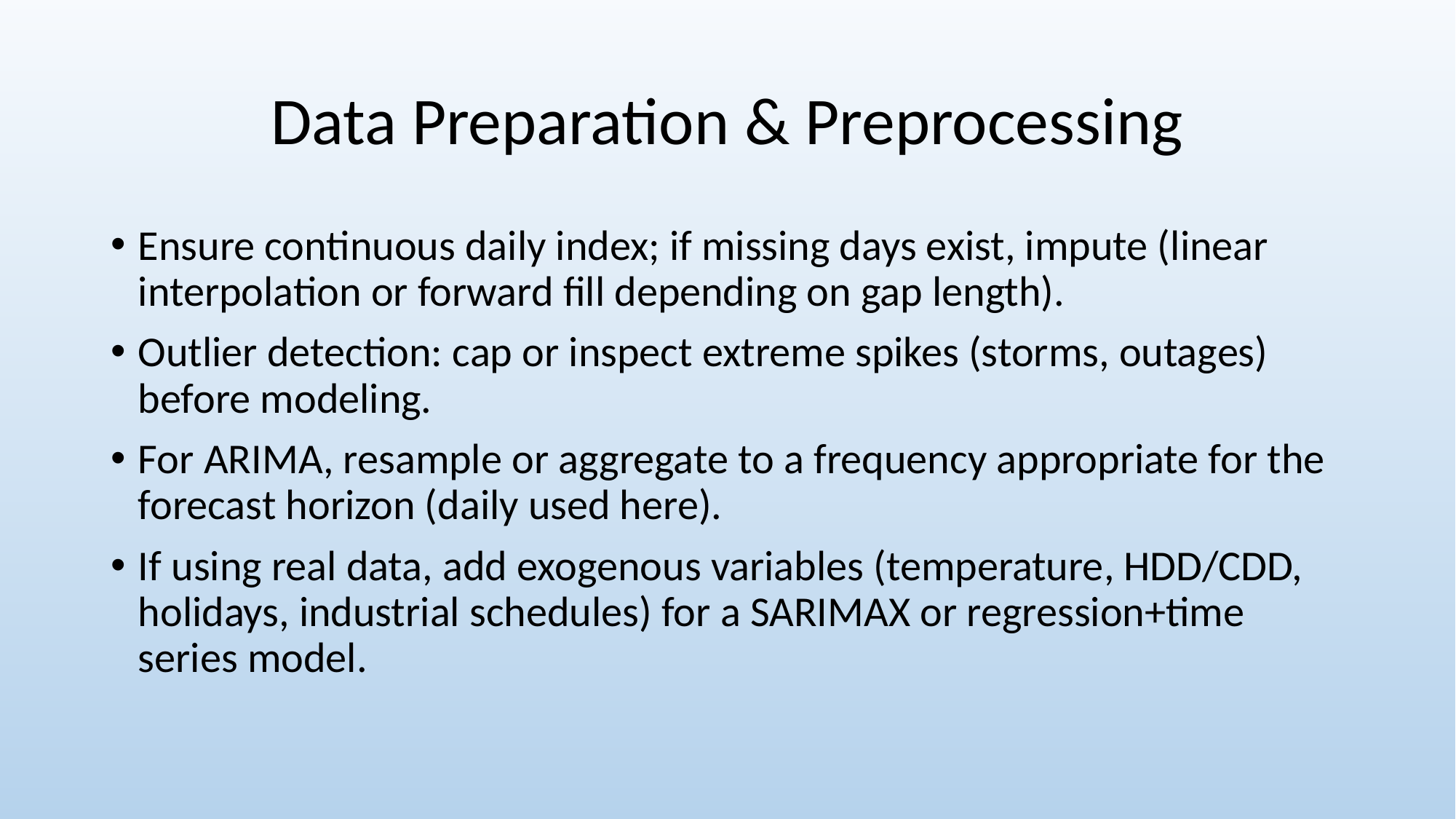

# Data Preparation & Preprocessing
Ensure continuous daily index; if missing days exist, impute (linear interpolation or forward fill depending on gap length).
Outlier detection: cap or inspect extreme spikes (storms, outages) before modeling.
For ARIMA, resample or aggregate to a frequency appropriate for the forecast horizon (daily used here).
If using real data, add exogenous variables (temperature, HDD/CDD, holidays, industrial schedules) for a SARIMAX or regression+time series model.